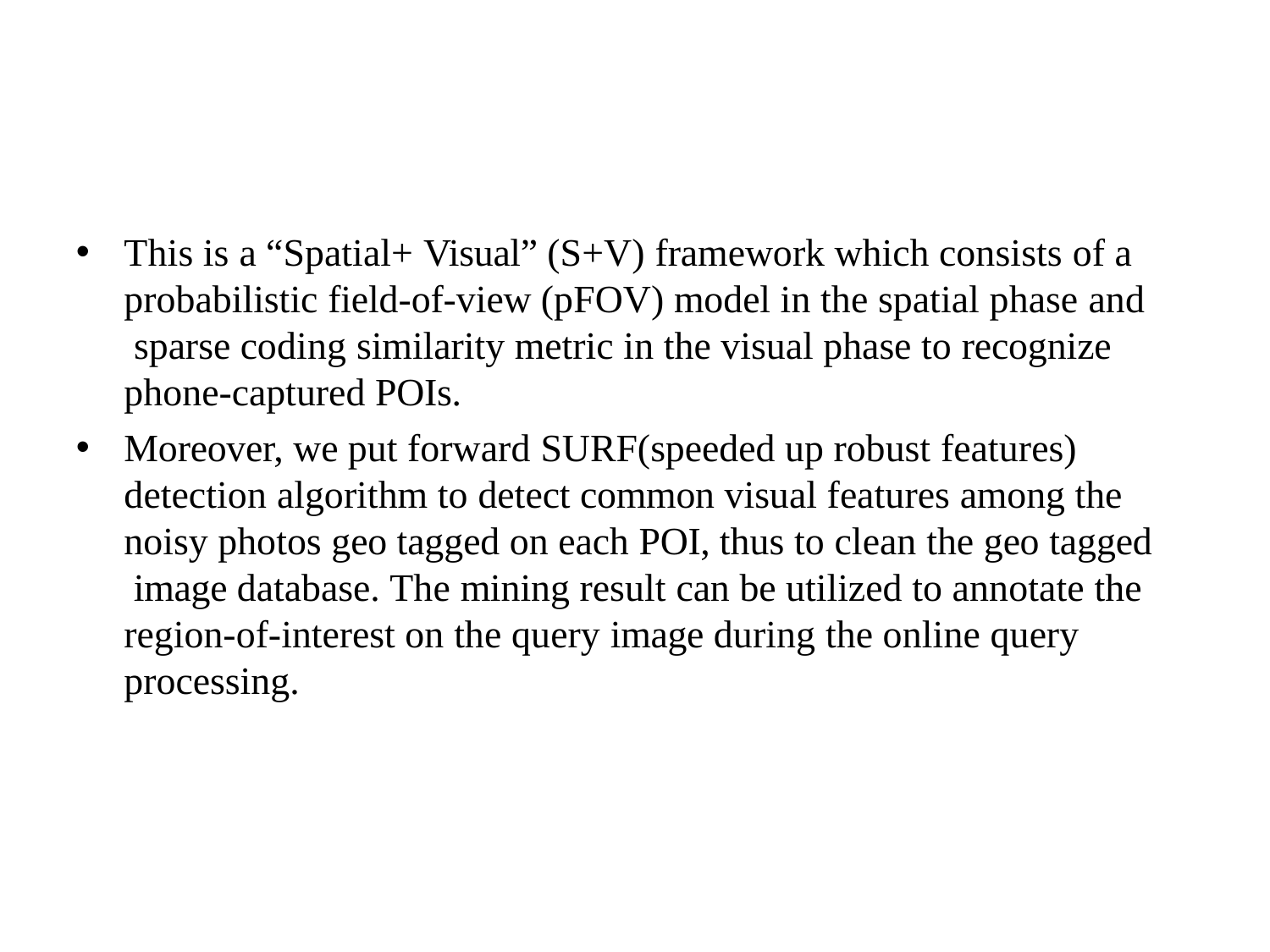

This is a “Spatial+ Visual” (S+V) framework which consists of a  probabilistic field-of-view (pFOV) model in the spatial phase and  sparse coding similarity metric in the visual phase to recognize  phone-captured POIs.
Moreover, we put forward SURF(speeded up robust features)  detection algorithm to detect common visual features among the  noisy photos geo tagged on each POI, thus to clean the geo tagged  image database. The mining result can be utilized to annotate the  region-of-interest on the query image during the online query  processing.